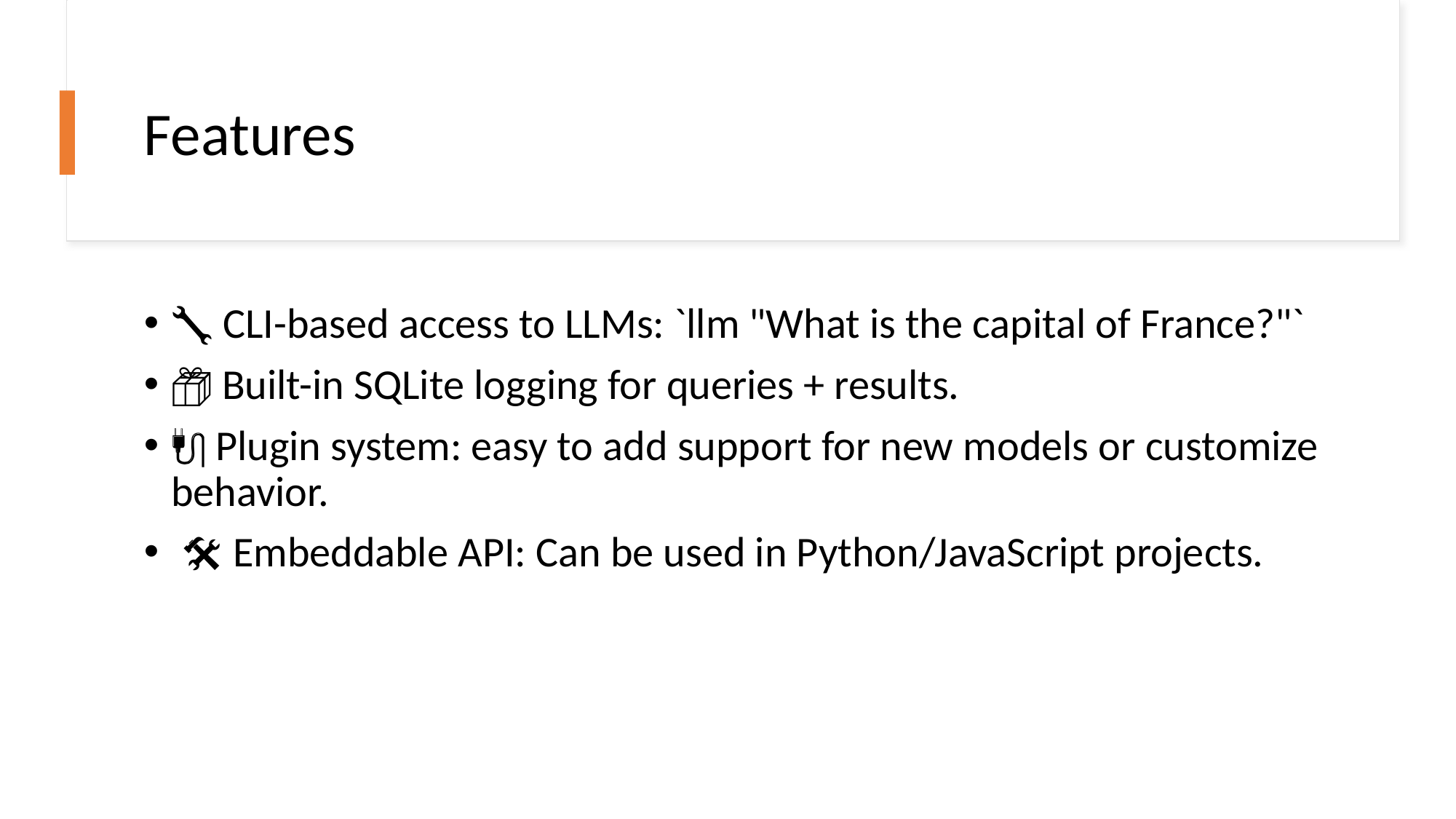

# Features

🔧 CLI-based access to LLMs: `llm "What is the capital of France?"`
📦 Built-in SQLite logging for queries + results.
🔌 Plugin system: easy to add support for new models or customize behavior.
 🛠️ Embeddable API: Can be used in Python/JavaScript projects.